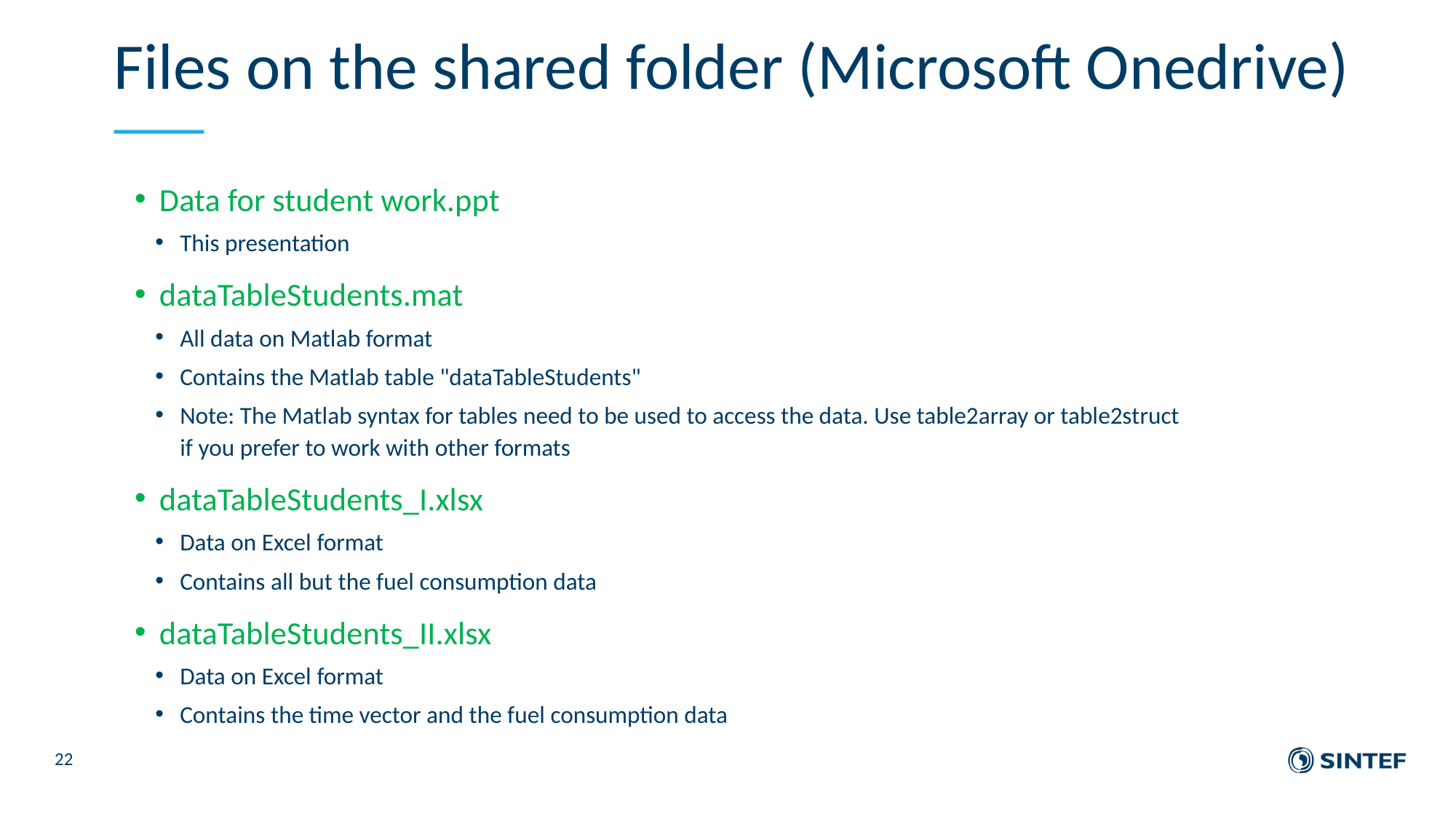

# Files on the shared folder (Microsoft Onedrive)
Data for student work.ppt
This presentation
dataTableStudents.mat
All data on Matlab format
Contains the Matlab table "dataTableStudents"
Note: The Matlab syntax for tables need to be used to access the data. Use table2array or table2struct if you prefer to work with other formats
dataTableStudents_I.xlsx
Data on Excel format
Contains all but the fuel consumption data
dataTableStudents_II.xlsx
Data on Excel format
Contains the time vector and the fuel consumption data

22